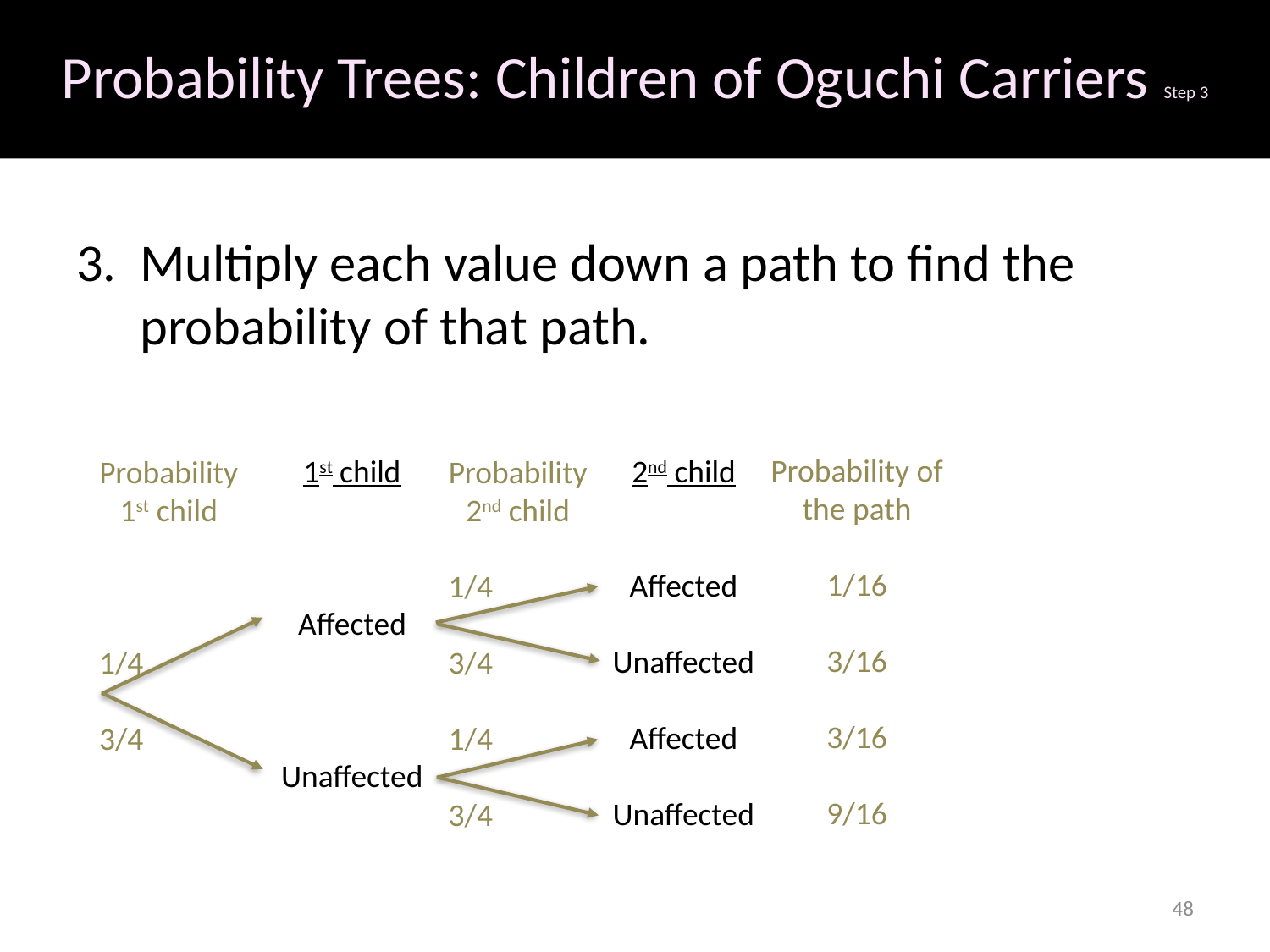

# Probability Trees: Children of Oguchi Carriers Step 3

3. 	Multiply each value down a path to find the probability of that path.

Probability of
the path

1/16

3/16

3/16

9/16

1st child

Affected

Unaffected
2nd child

Affected

Unaffected

Affected

Unaffected

Probability
1st child

1/4

3/4

Probability
2nd child

1/4

3/4

1/4

3/4

48